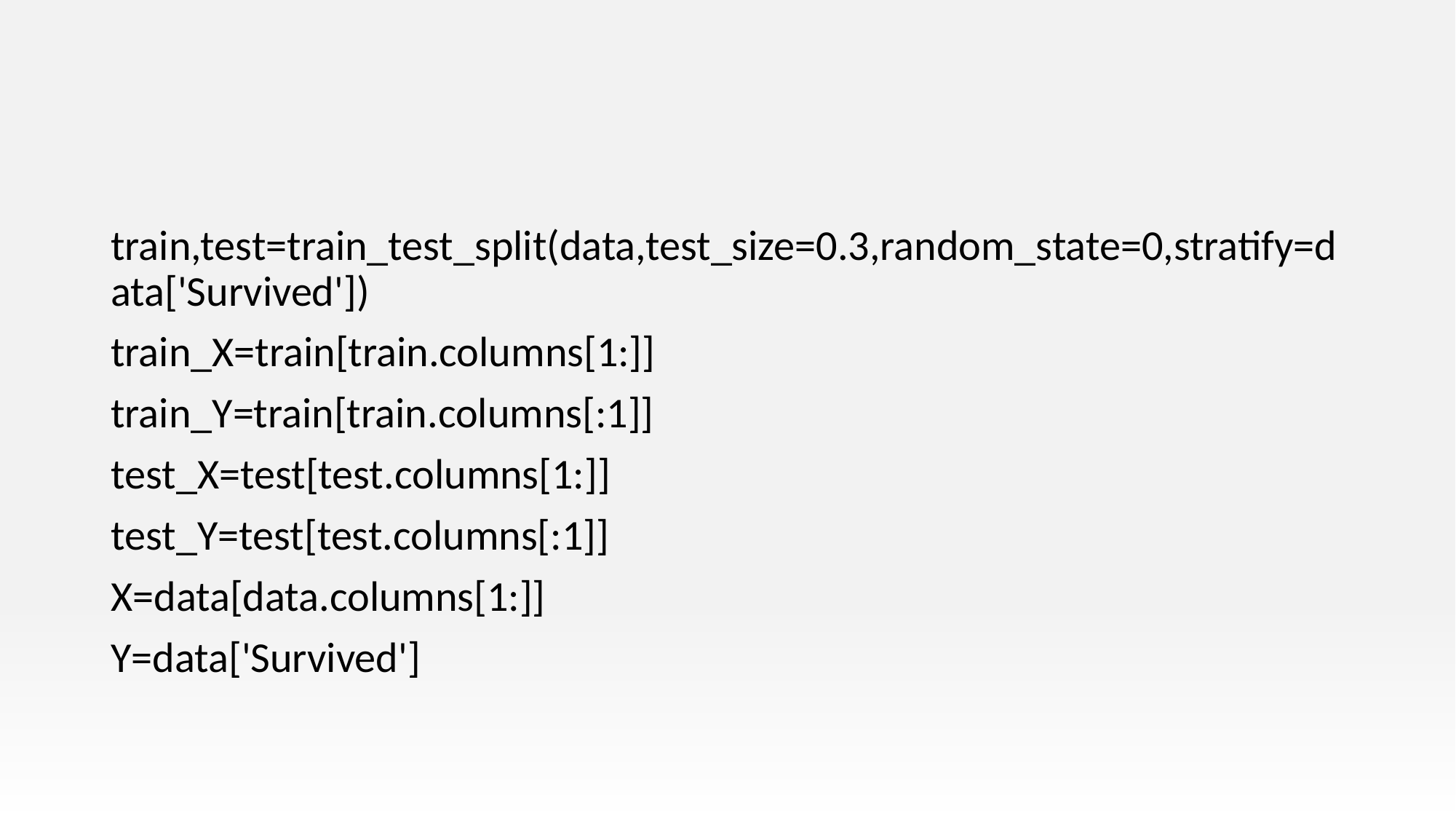

#
train,test=train_test_split(data,test_size=0.3,random_state=0,stratify=data['Survived'])
train_X=train[train.columns[1:]]
train_Y=train[train.columns[:1]]
test_X=test[test.columns[1:]]
test_Y=test[test.columns[:1]]
X=data[data.columns[1:]]
Y=data['Survived']